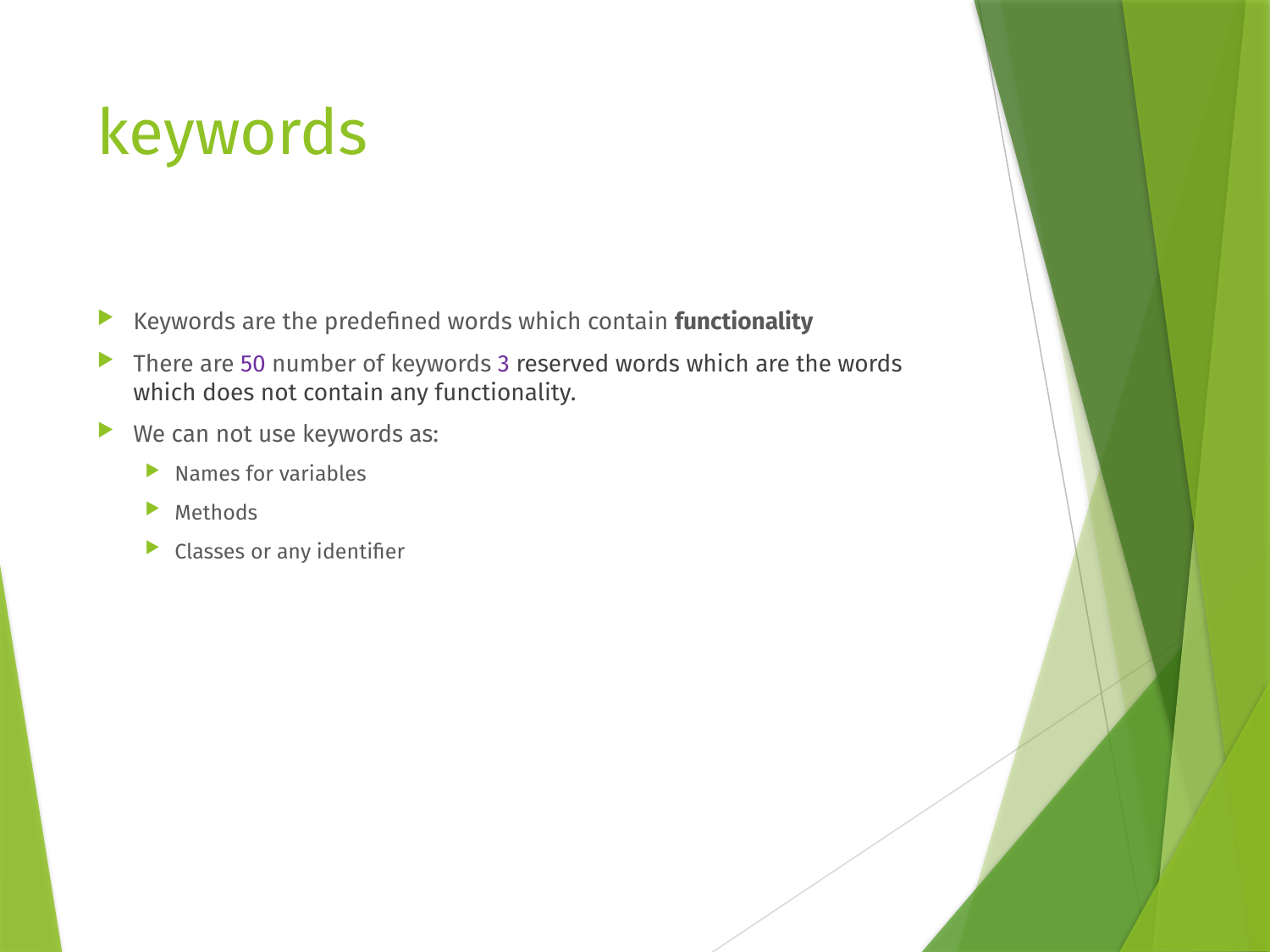

# keywords
Keywords are the predefined words which contain functionality
There are 50 number of keywords 3 reserved words which are the words which does not contain any functionality.
We can not use keywords as:
Names for variables
Methods
Classes or any identifier